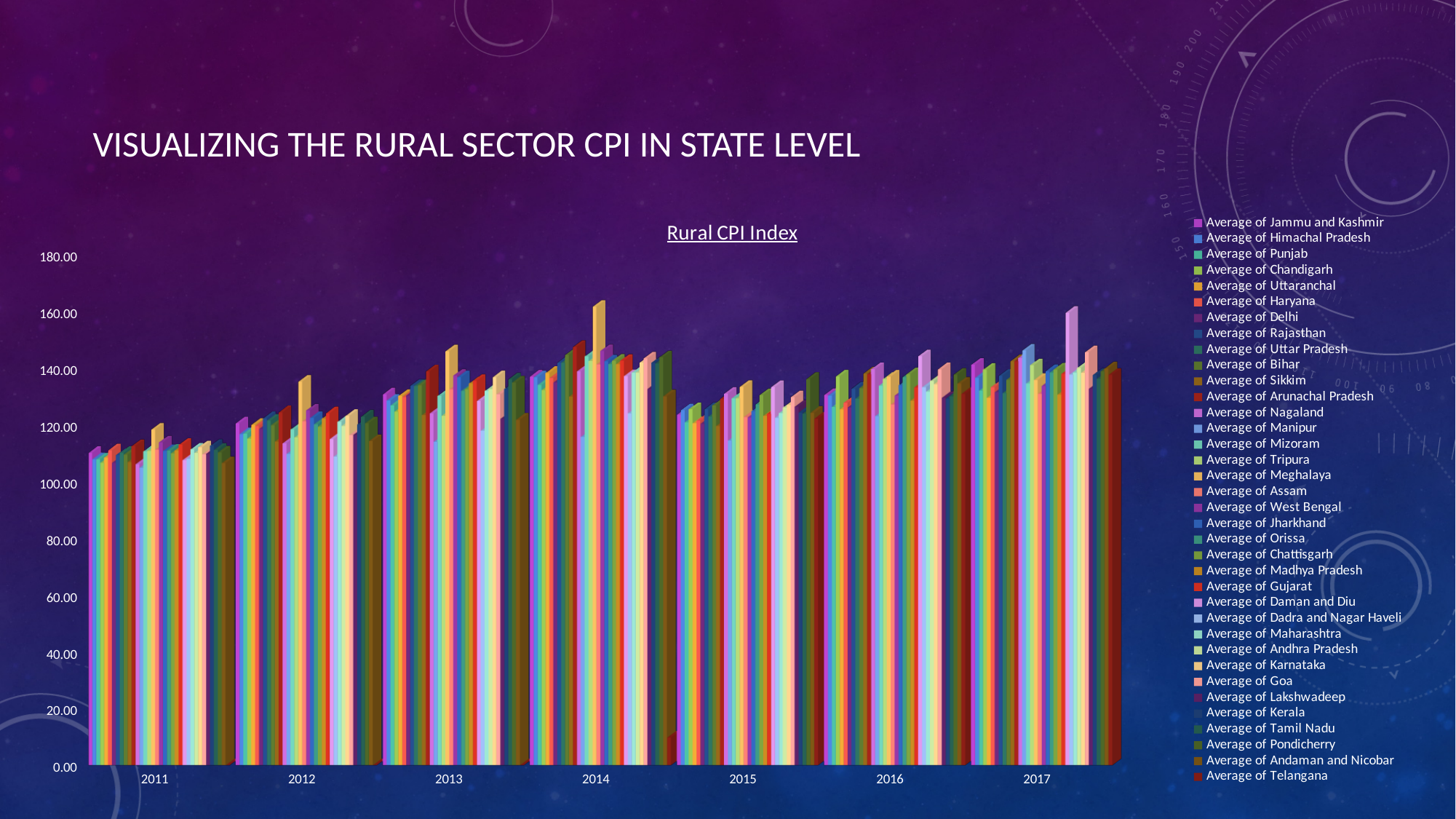

# Visualizing the Rural sector CPI in State level

[unsupported chart]